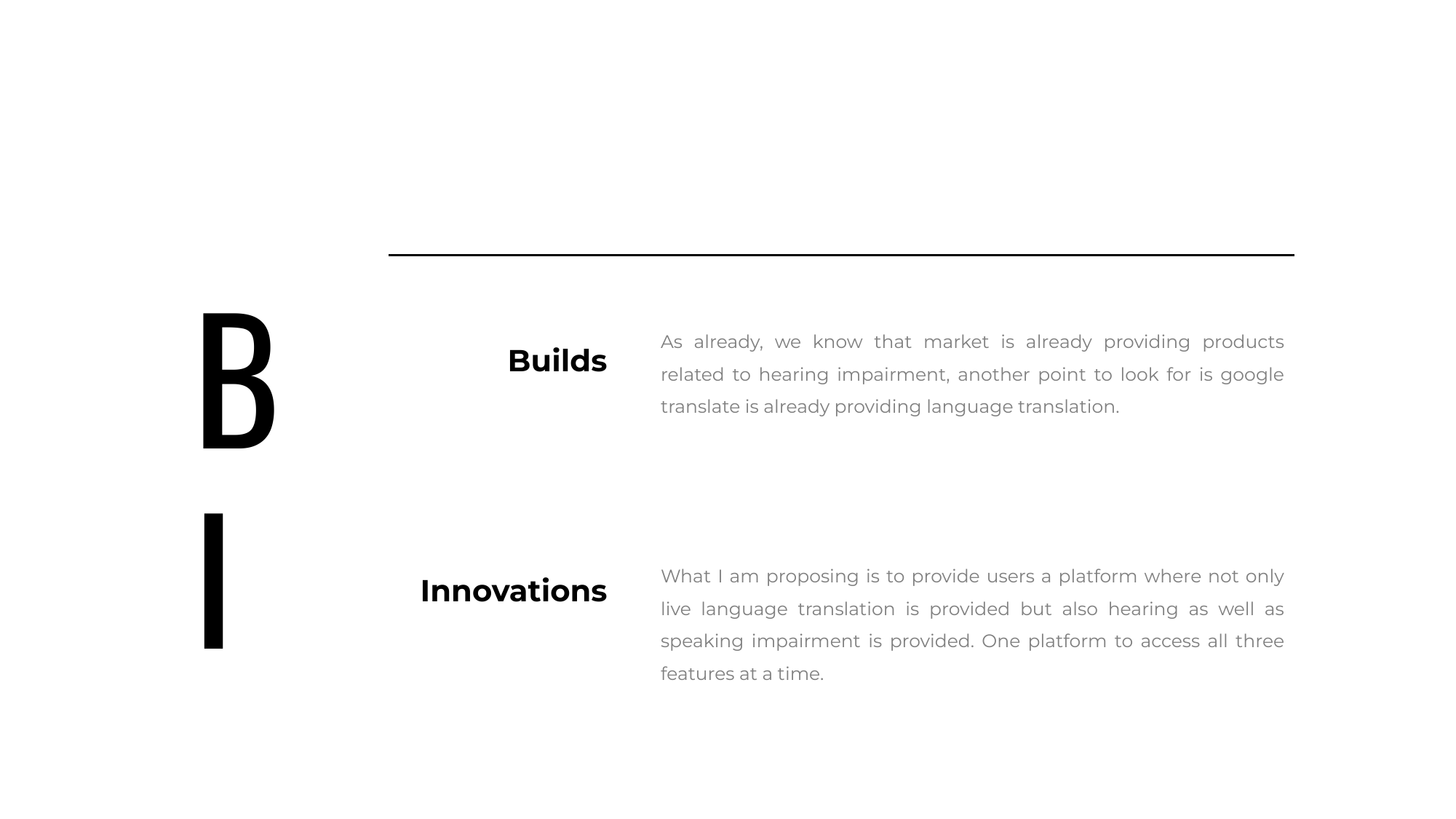

B
I
As already, we know that market is already providing products related to hearing impairment, another point to look for is google translate is already providing language translation.
Builds
Innovations
What I am proposing is to provide users a platform where not only live language translation is provided but also hearing as well as speaking impairment is provided. One platform to access all three features at a time.